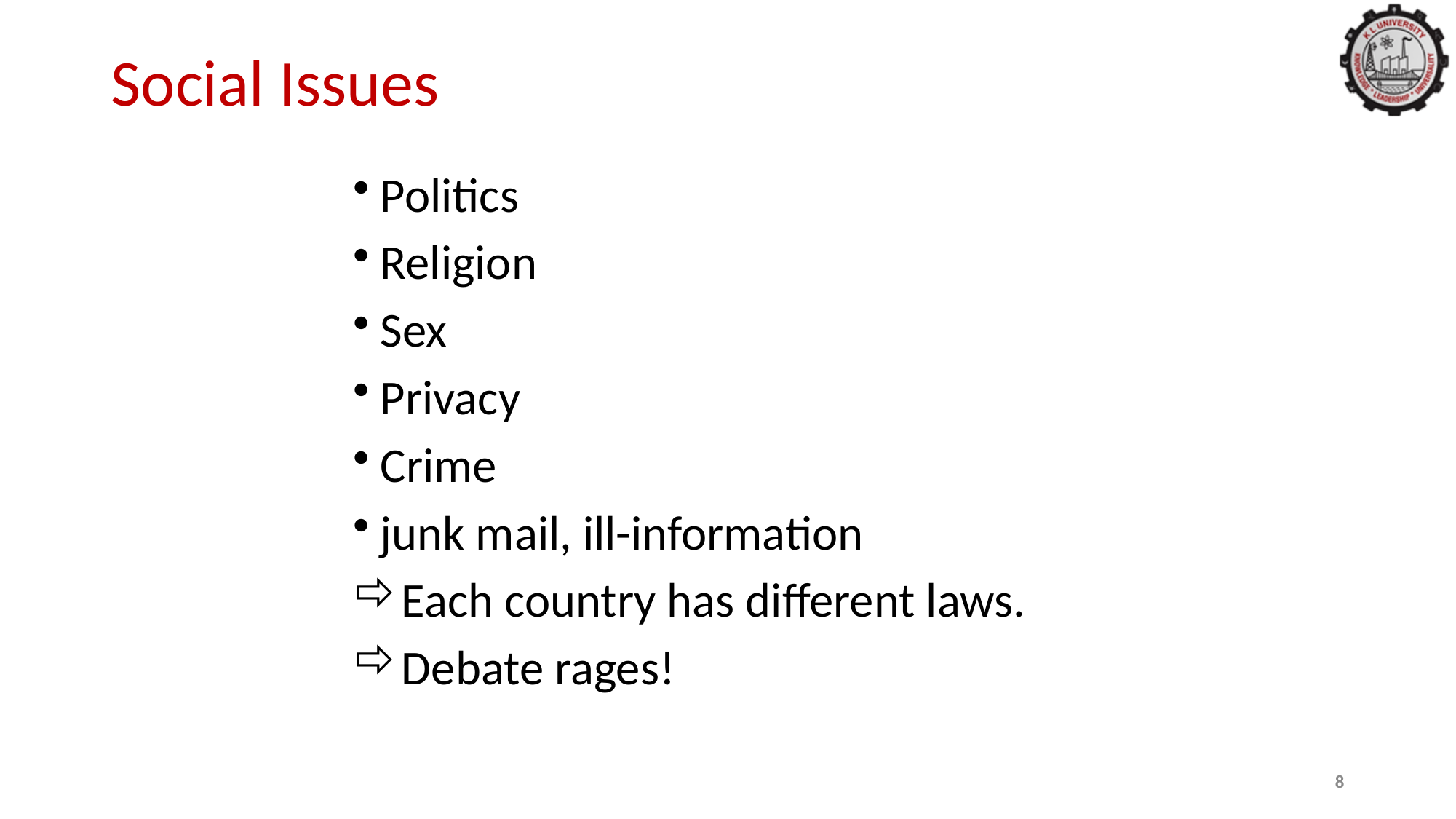

# Social Issues
Politics
Religion
Sex
Privacy
Crime
junk mail, ill-information
Each country has different laws.
Debate rages!
8